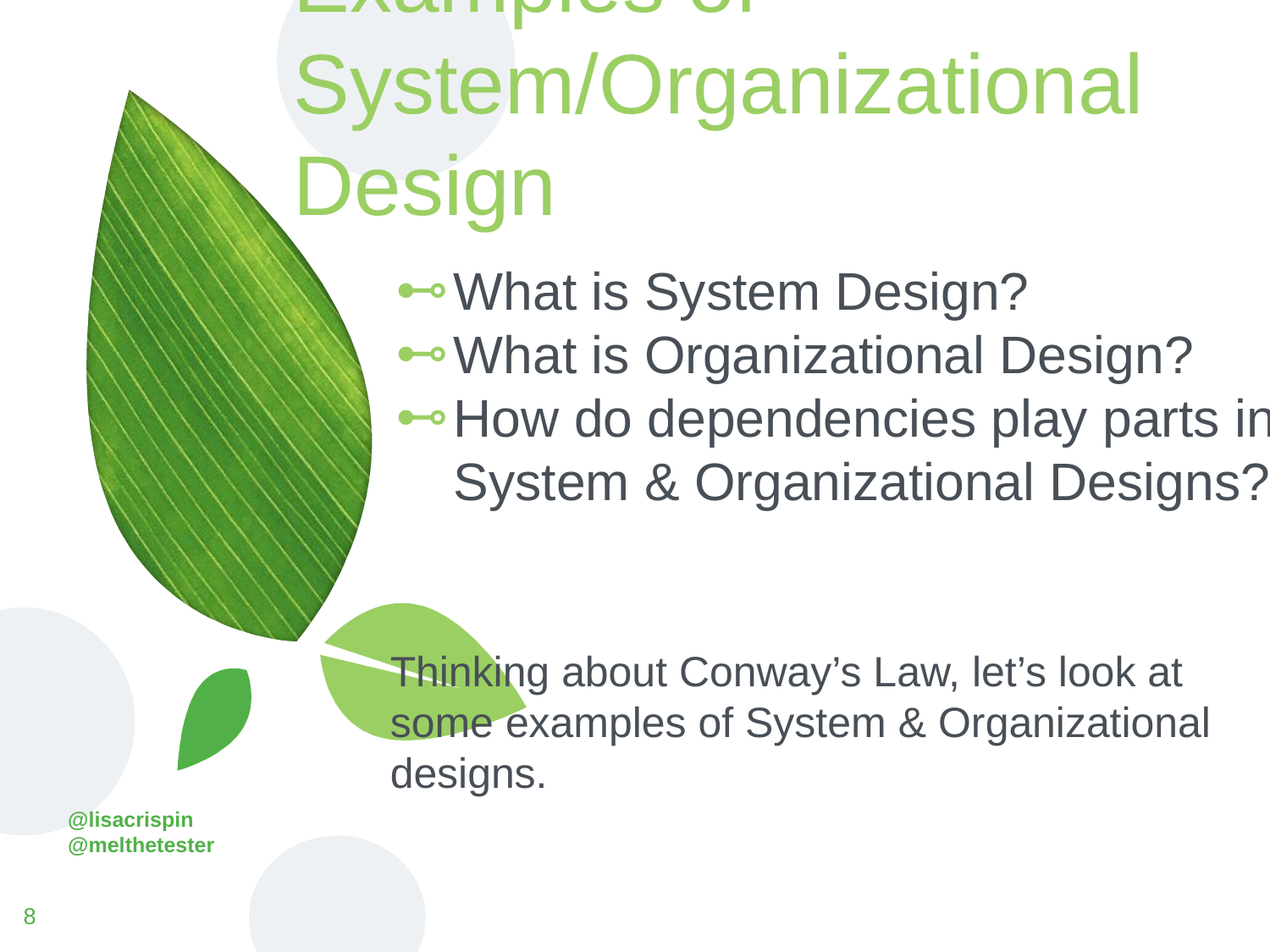

# Examples of System/Organizational Design
What is System Design?
What is Organizational Design?
How do dependencies play parts in System & Organizational Designs?

Thinking about Conway’s Law, let’s look at some examples of System & Organizational designs.
8